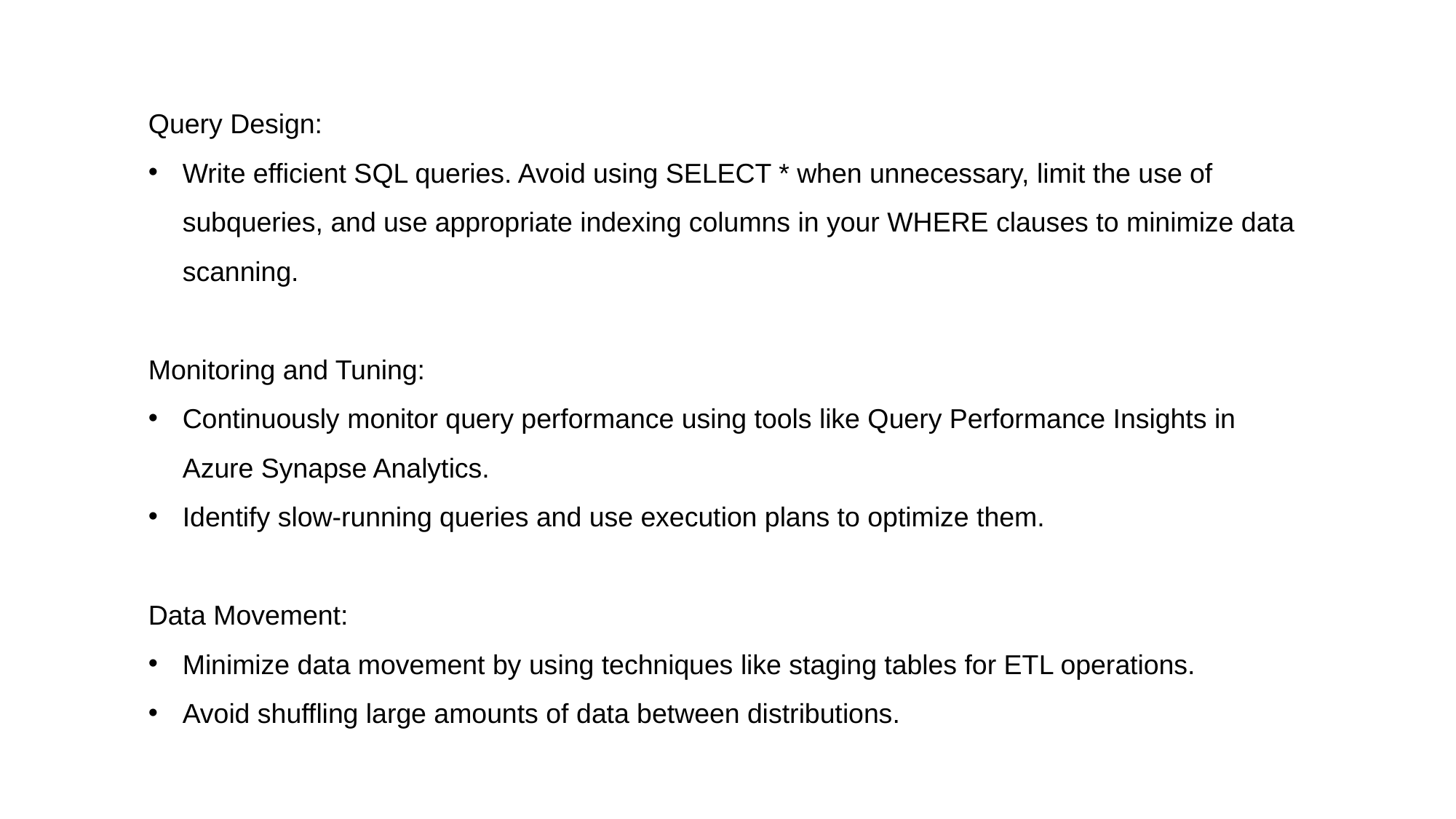

Query Design:
Write efficient SQL queries. Avoid using SELECT * when unnecessary, limit the use of subqueries, and use appropriate indexing columns in your WHERE clauses to minimize data scanning.

Monitoring and Tuning:
Continuously monitor query performance using tools like Query Performance Insights in Azure Synapse Analytics.
Identify slow-running queries and use execution plans to optimize them.

Data Movement:
Minimize data movement by using techniques like staging tables for ETL operations.
Avoid shuffling large amounts of data between distributions.